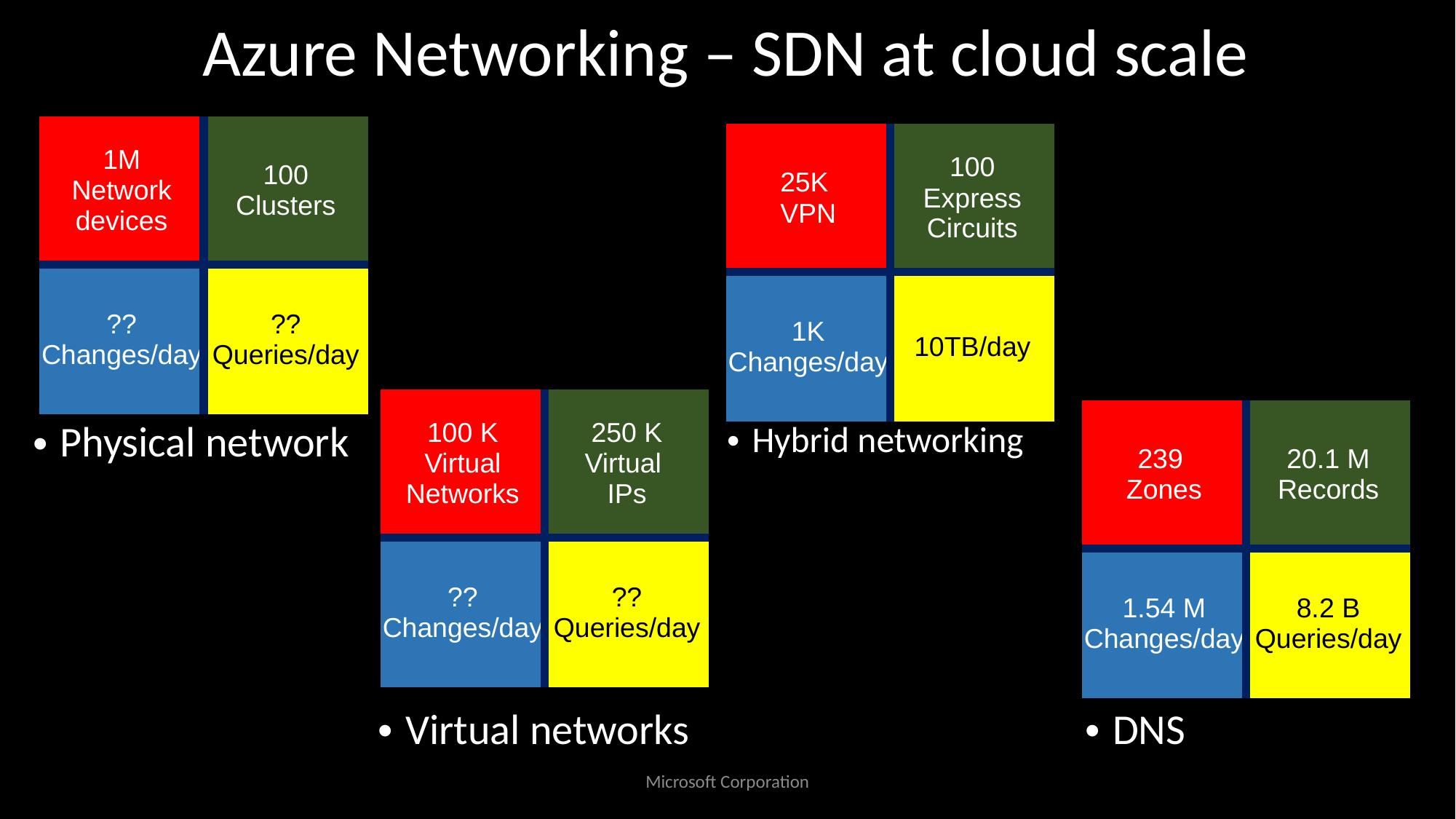

# Azure Networking – SDN at cloud scale
| 1M Network devices | 100 Clusters |
| --- | --- |
| ?? Changes/day | ?? Queries/day |
| 25K VPN | 100 Express Circuits |
| --- | --- |
| 1K Changes/day | 10TB/day |
| 100 K Virtual Networks | 250 K Virtual IPs |
| --- | --- |
| ?? Changes/day | ?? Queries/day |
| 239 Zones | 20.1 M Records |
| --- | --- |
| 1.54 M Changes/day | 8.2 B Queries/day |
Physical network
Hybrid networking

Virtual networks

DNS

Microsoft Corporation